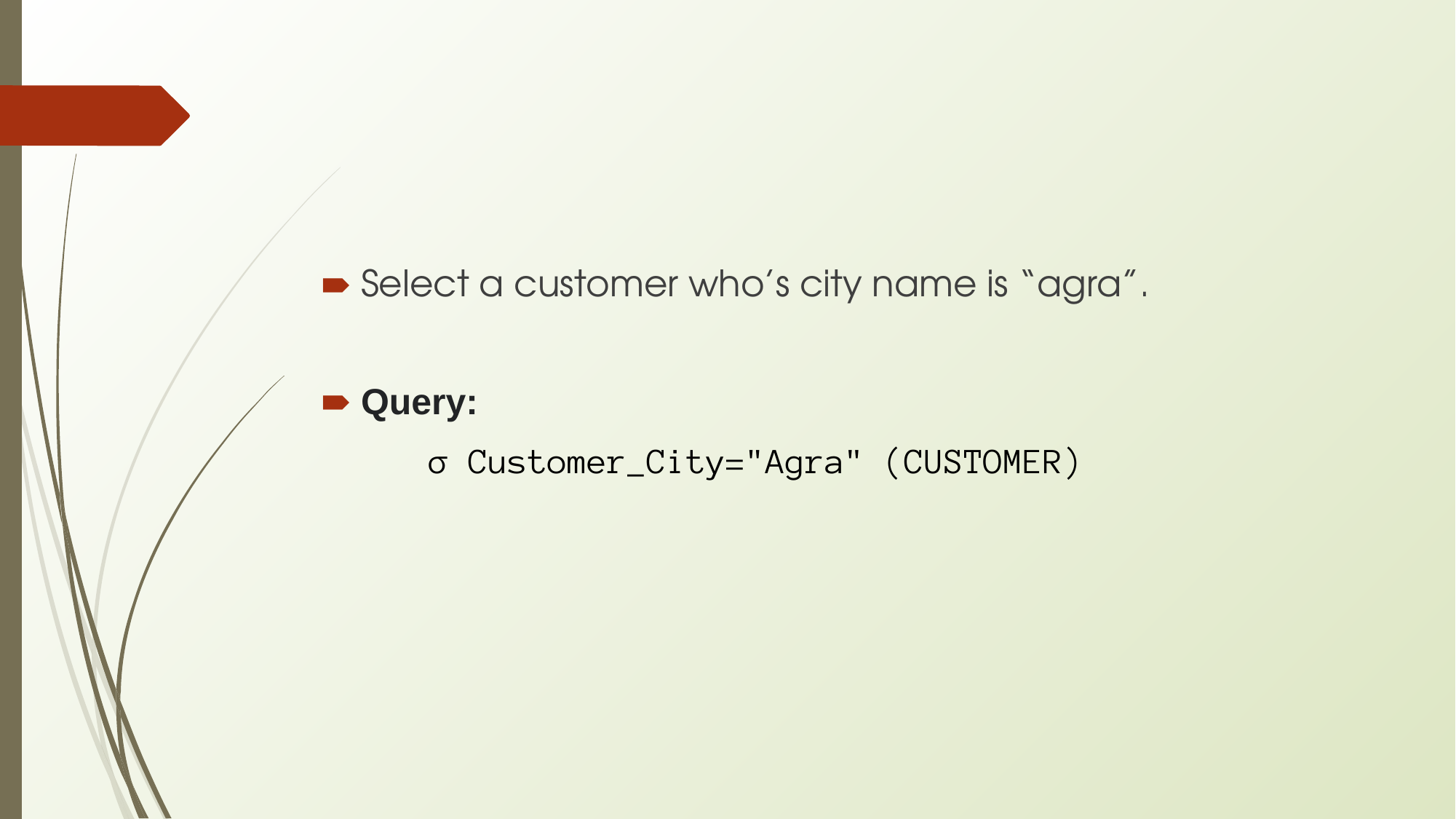

#
Select a customer who’s city name is “agra”.

Query:
	σ Customer_City="Agra" (CUSTOMER)